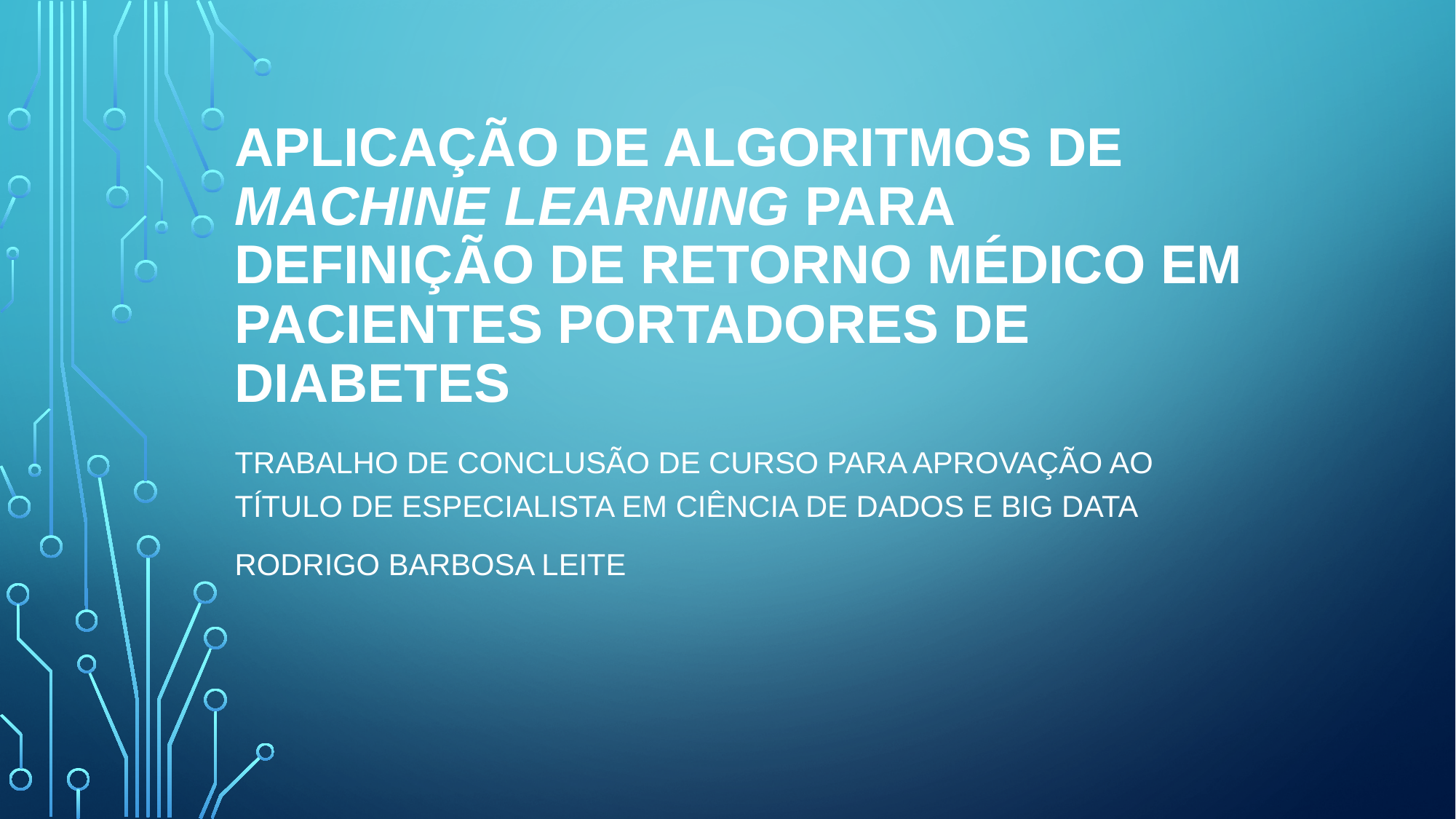

# APLICAÇÃO DE ALGORITMOS DE MACHINE LEARNING PARA DEFINIÇÃO DE RETORNO MÉDICO EM PACIENTES PORTADORES DE DIABETES
Trabalho de conclusão de curso para aprovação ao título de especialista em ciência de dados e big data
Rodrigo Barbosa leite